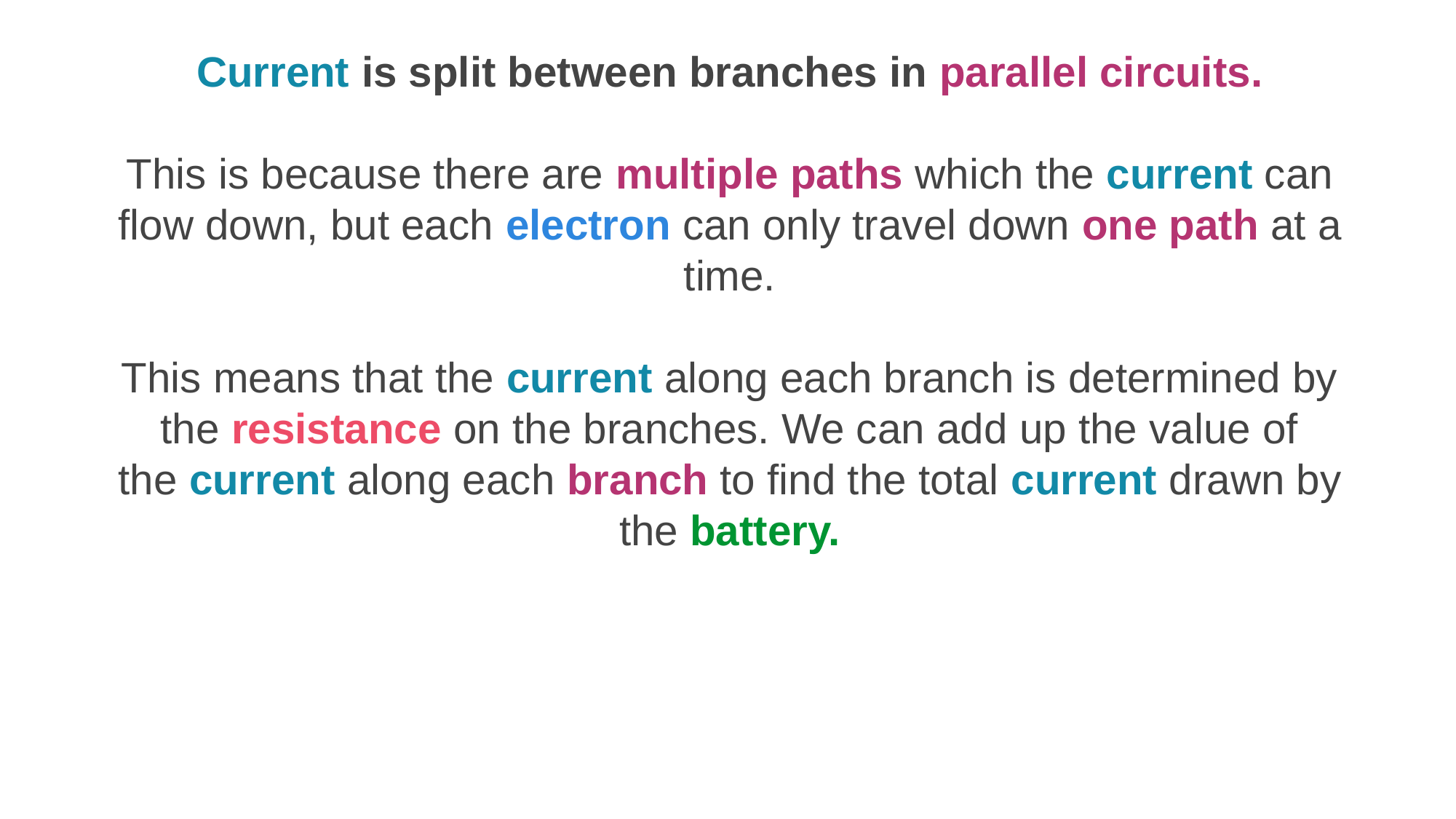

Current is split between branches in parallel circuits.

This is because there are multiple paths which the current can flow down, but each electron can only travel down one path at a time.

This means that the current along each branch is determined by the resistance on the branches. We can add up the value of the current along each branch to find the total current drawn by the battery.